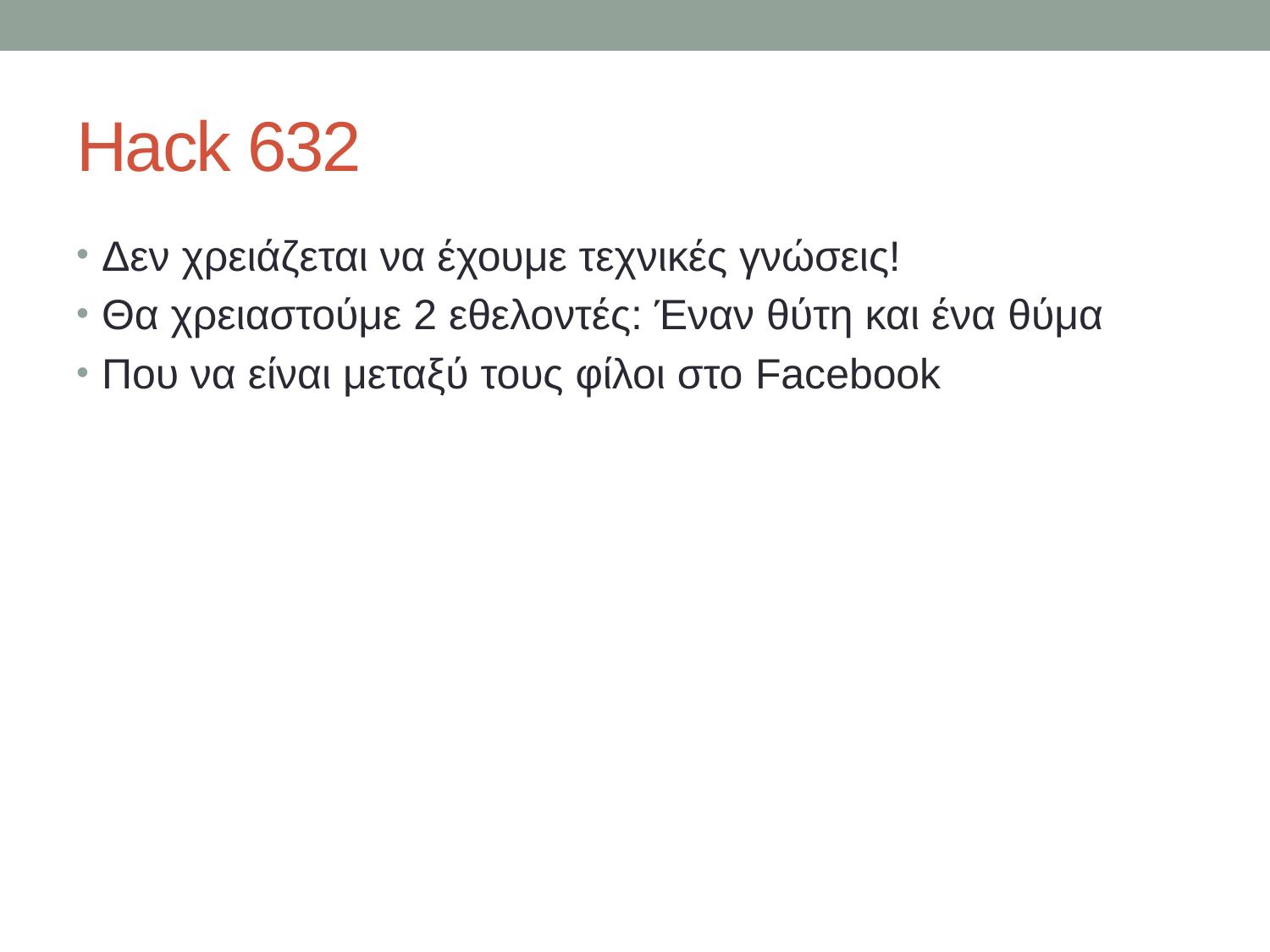

# Hack 632
Δεν χρειάζεται να έχουμε τεχνικές γνώσεις!
Θα χρειαστούμε 2 εθελοντές: Έναν θύτη και ένα θύμα
Που να είναι μεταξύ τους φίλοι στο Facebook